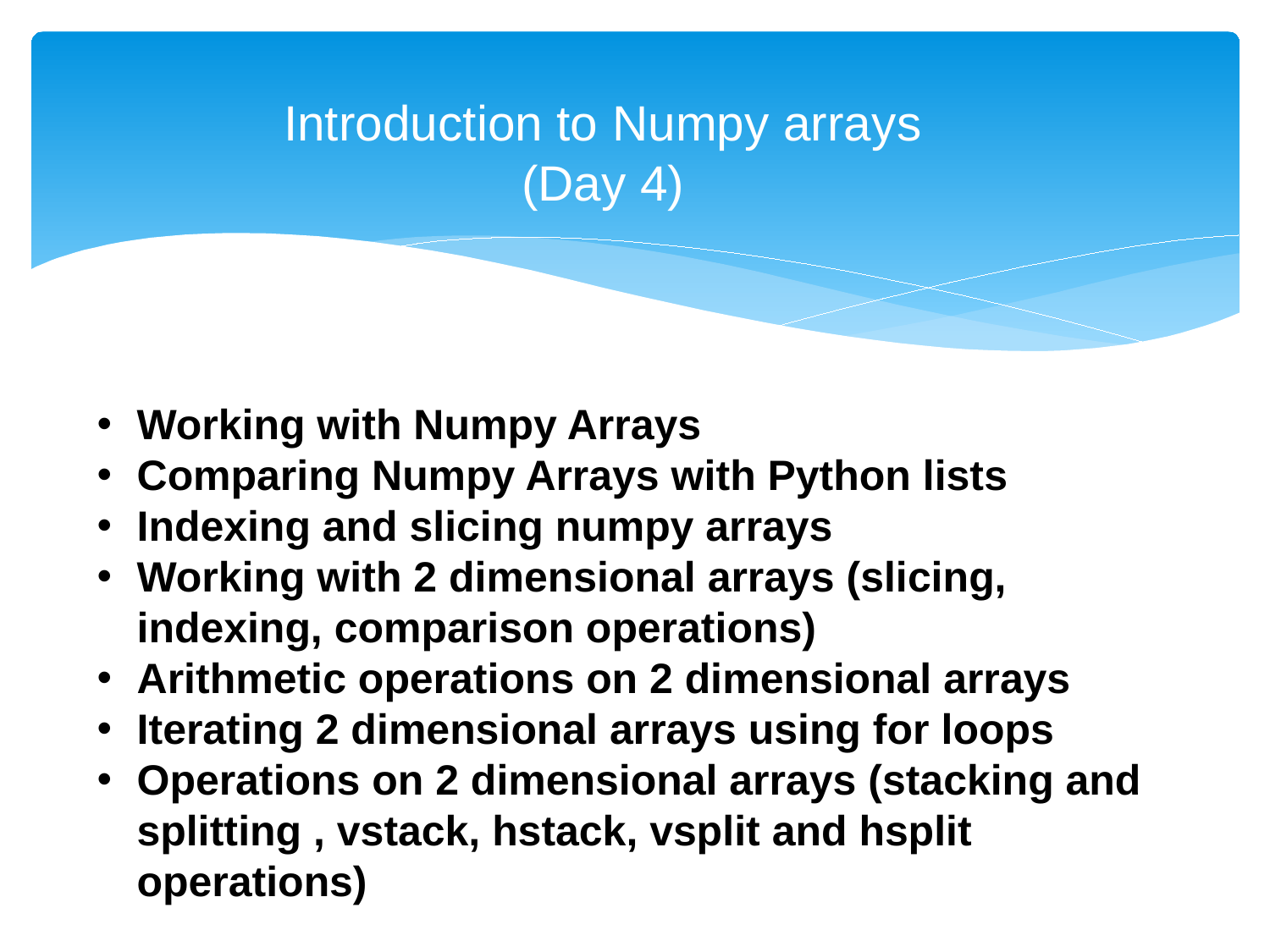

# Introduction to Numpy arrays (Day 4)
Working with Numpy Arrays
Comparing Numpy Arrays with Python lists
Indexing and slicing numpy arrays
Working with 2 dimensional arrays (slicing, indexing, comparison operations)
Arithmetic operations on 2 dimensional arrays
Iterating 2 dimensional arrays using for loops
Operations on 2 dimensional arrays (stacking and splitting , vstack, hstack, vsplit and hsplit operations)